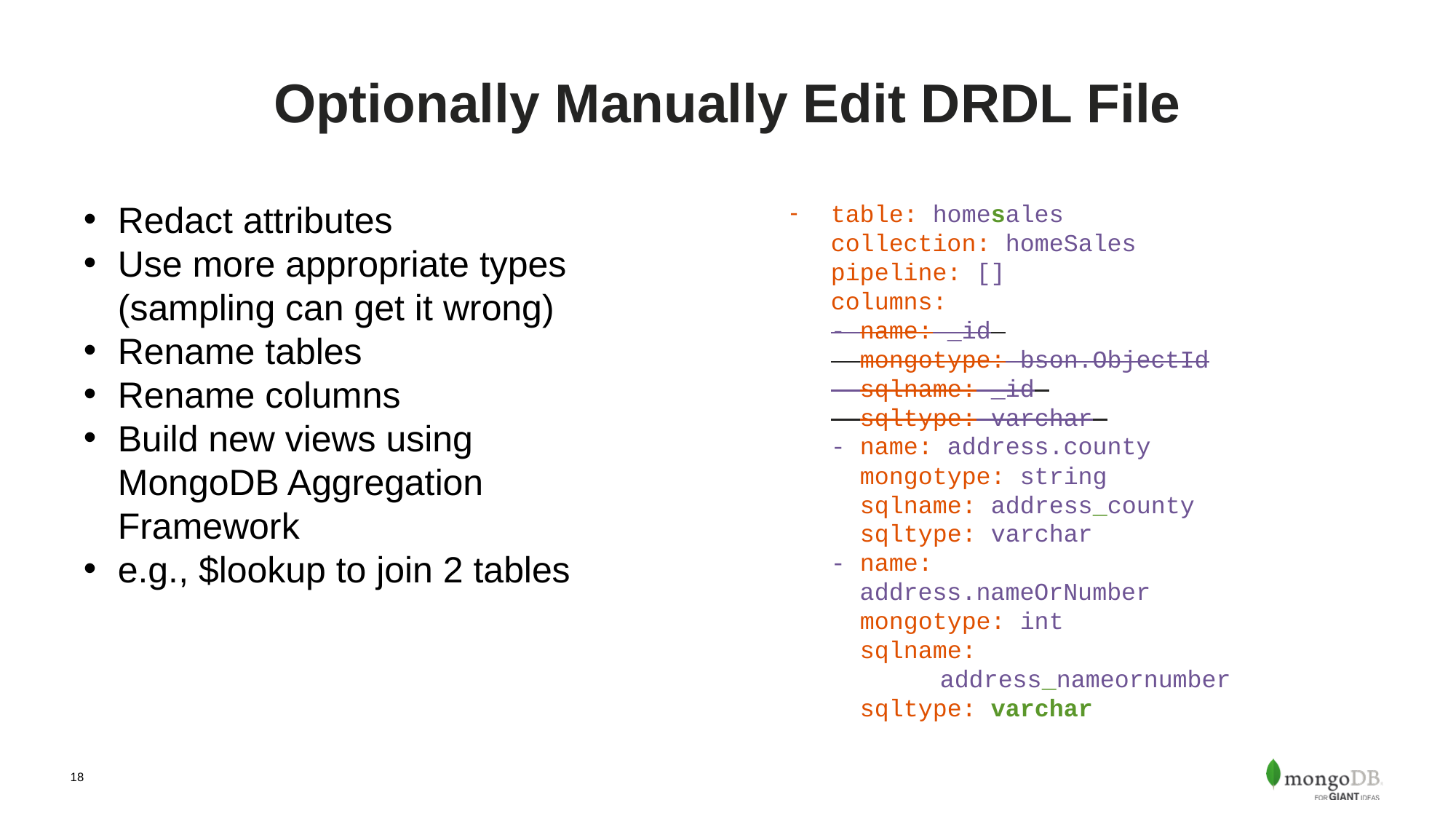

# Optionally Manually Edit DRDL File
Redact attributes
Use more appropriate types (sampling can get it wrong)
Rename tables
Rename columns
Build new views using MongoDB Aggregation Framework
e.g., $lookup to join 2 tables
table: homesales
collection: homeSales
pipeline: []
columns:
- name: _id
  mongotype: bson.ObjectId
  sqlname: _id
  sqltype: varchar
- name: address.county
  mongotype: string
  sqlname: address_county
  sqltype: varchar
- name:
  address.nameOrNumber
  mongotype: int
  sqlname:
	address_nameornumber
  sqltype: varchar